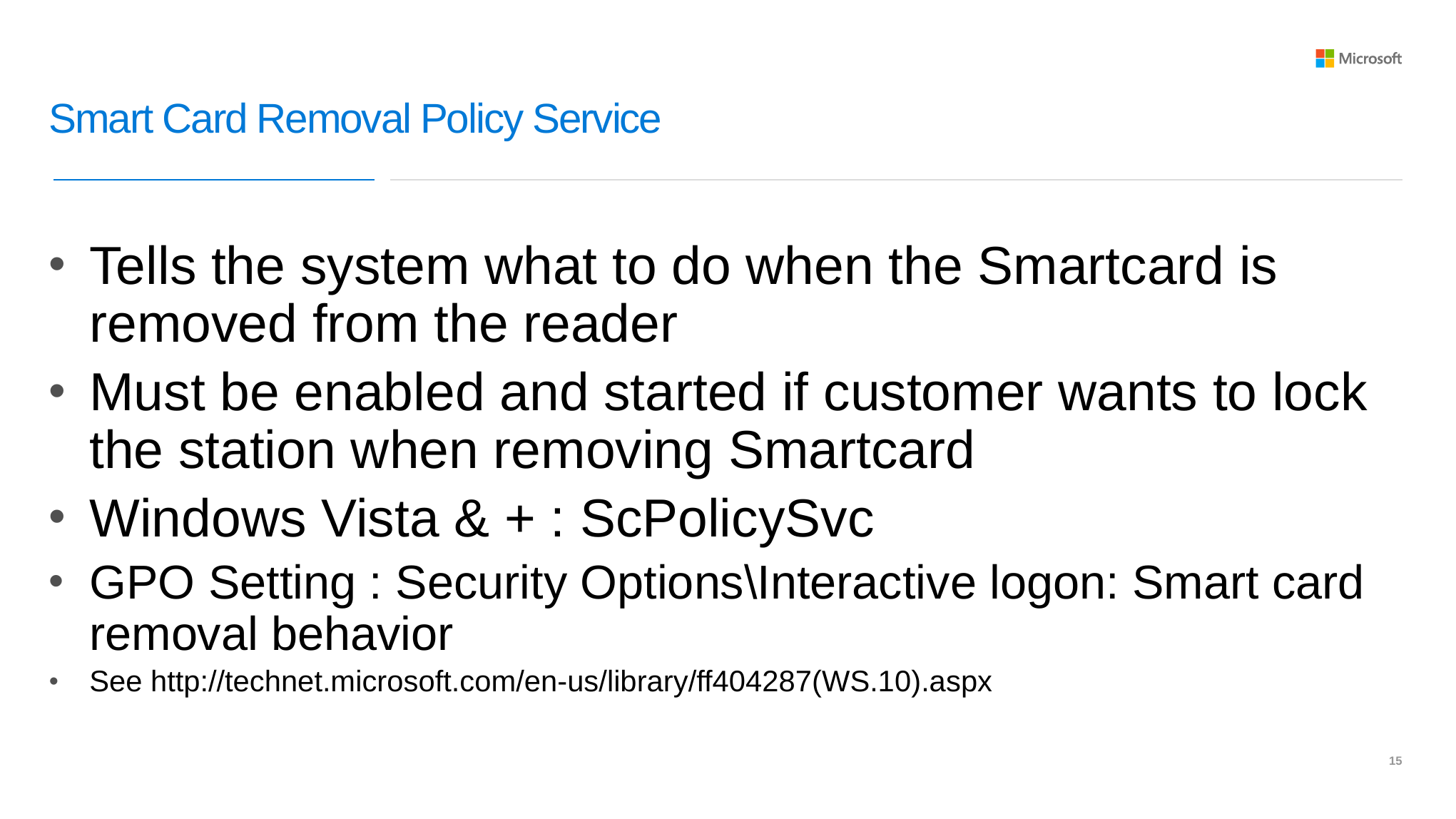

# Smart Card Removal Policy Service
Tells the system what to do when the Smartcard is removed from the reader
Must be enabled and started if customer wants to lock the station when removing Smartcard
Windows Vista & + : ScPolicySvc
GPO Setting : Security Options\Interactive logon: Smart card removal behavior
See http://technet.microsoft.com/en-us/library/ff404287(WS.10).aspx
15